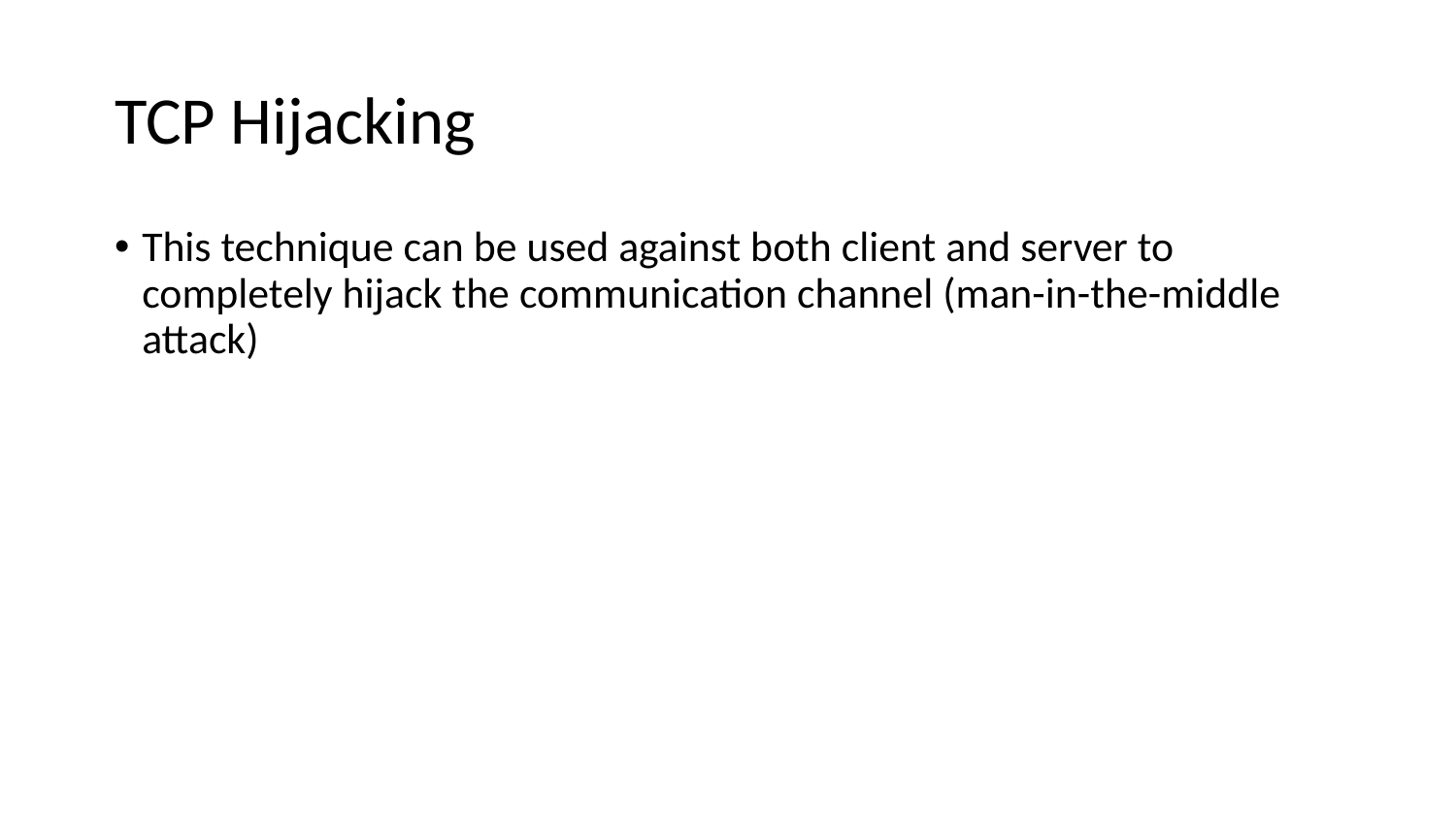

# TCP Hijacking
This technique can be used against both client and server to completely hijack the communication channel (man-in-the-middle attack)